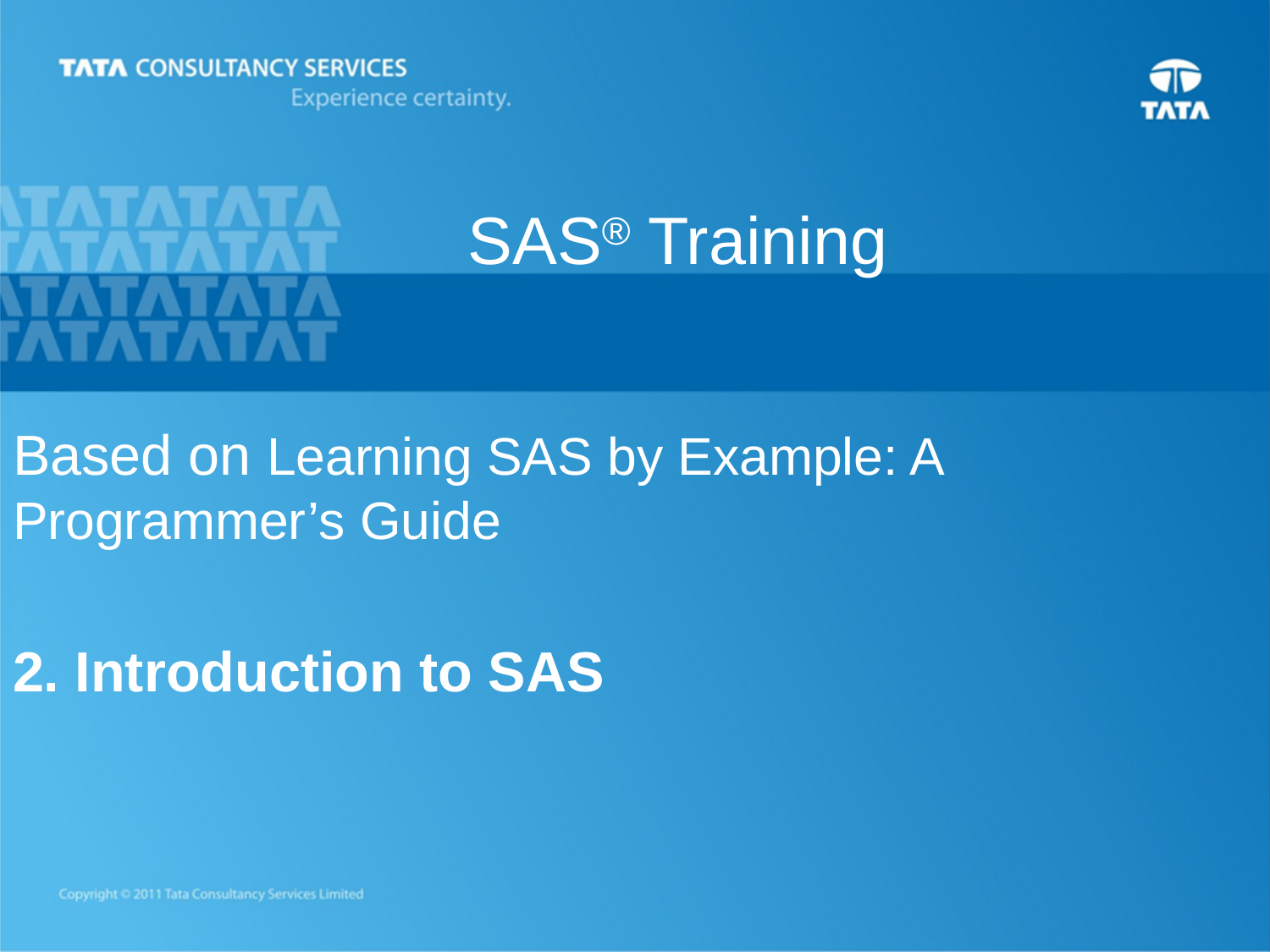

# SAS® Training
Based on Learning SAS by Example: A Programmer’s Guide

2. Introduction to SAS